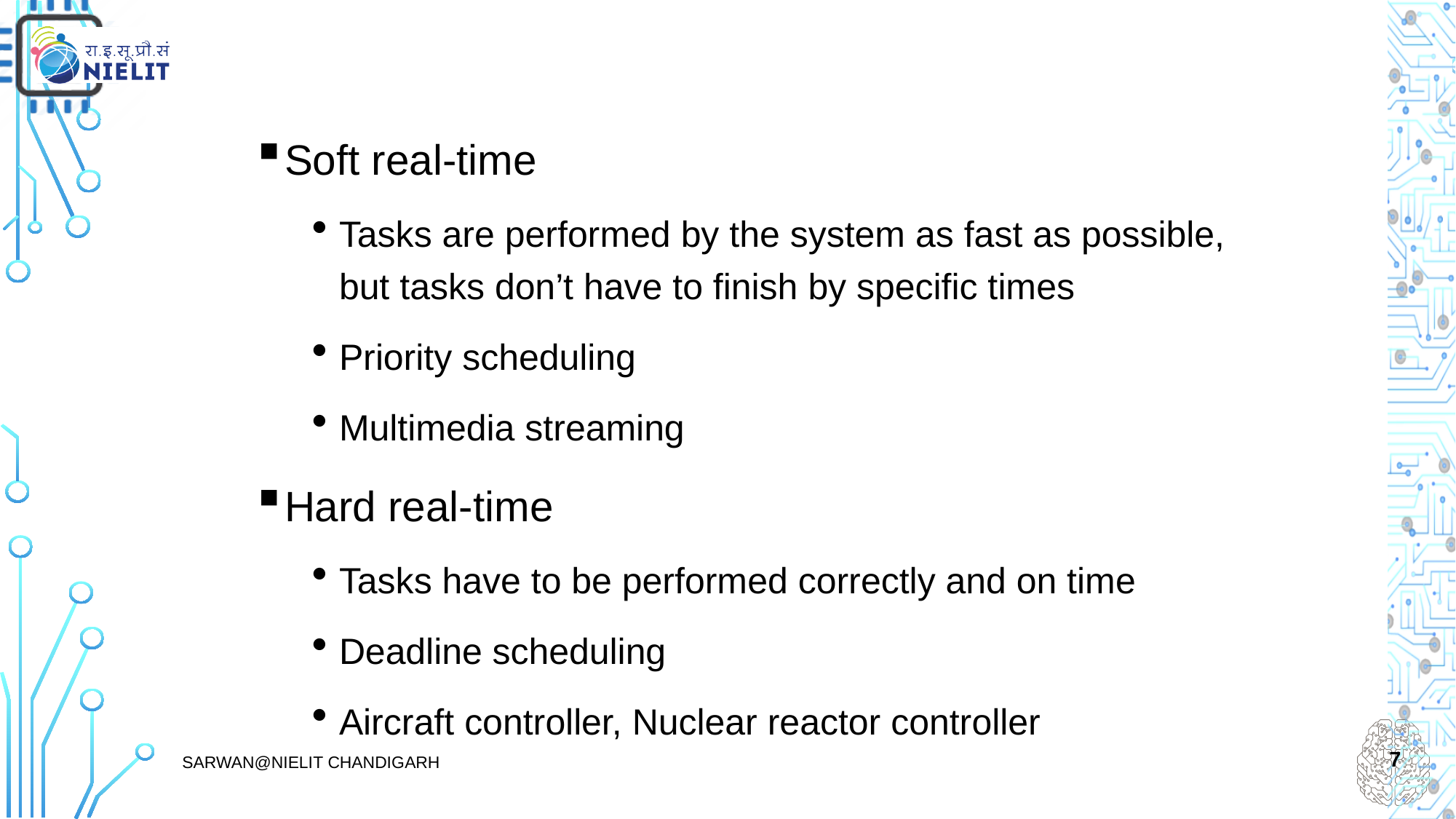

# Soft and Hard Real Time
Soft real-time
Tasks are performed by the system as fast as possible, but tasks don’t have to finish by specific times
Priority scheduling
Multimedia streaming
Hard real-time
Tasks have to be performed correctly and on time
Deadline scheduling
Aircraft controller, Nuclear reactor controller
sarwan@NIELIT Chandigarh
7